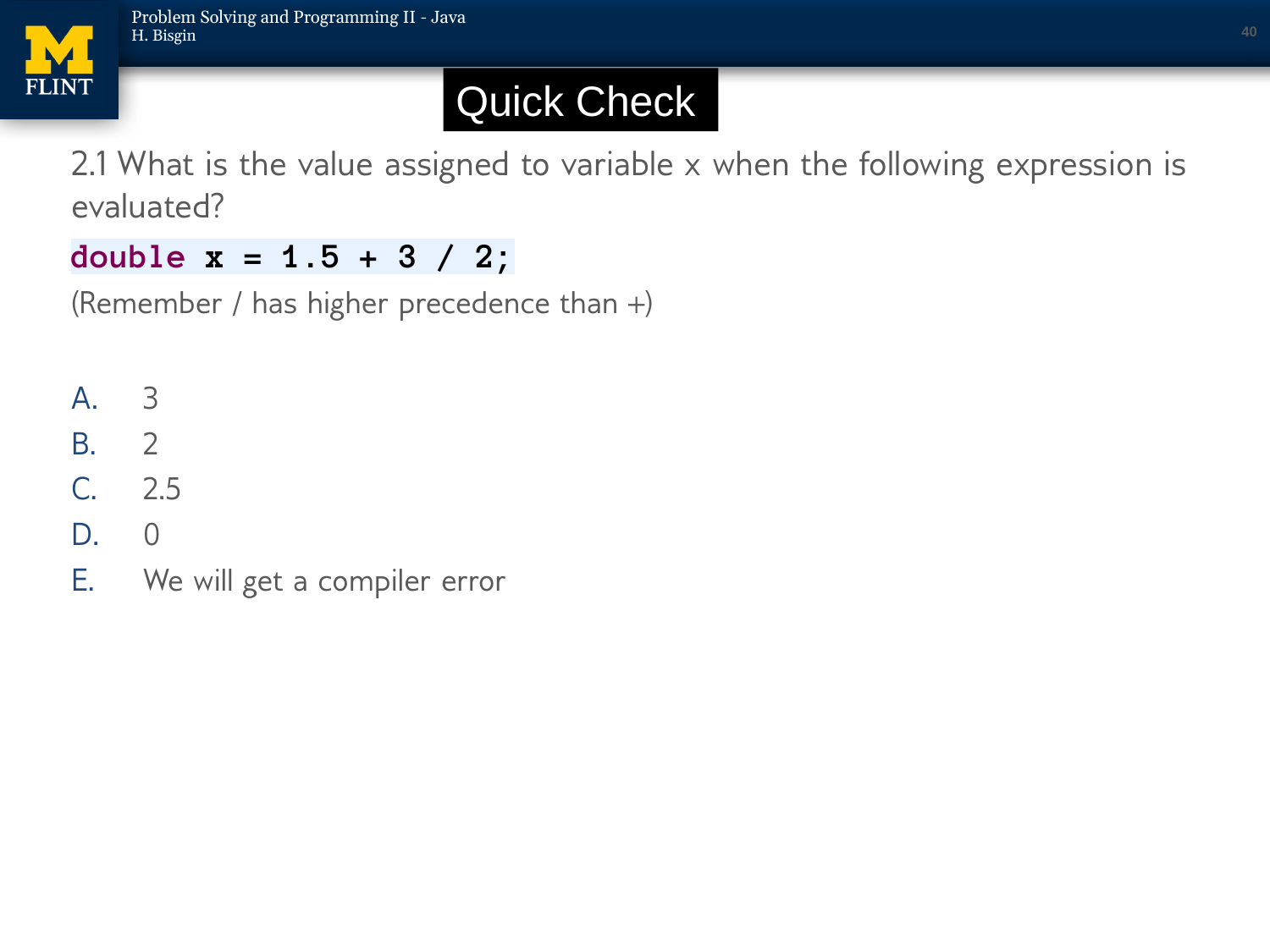

40
Quick Check
2.1 What is the value assigned to variable x when the following expression is evaluated?
double x = 1.5 + 3 / 2;
(Remember / has higher precedence than +)

3
2
2.5
0
We will get a compiler error